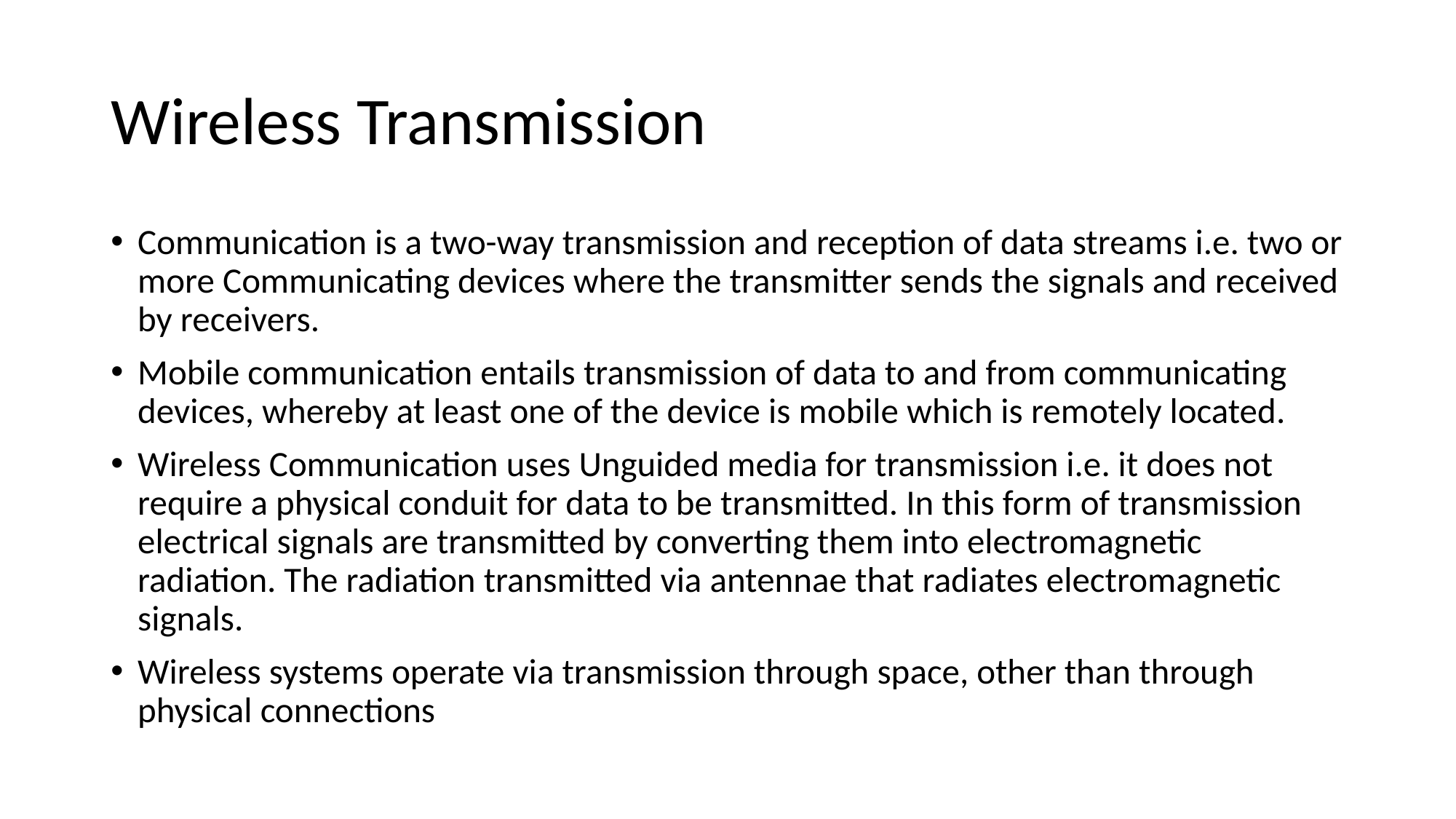

# Wireless Transmission
Communication is a two-way transmission and reception of data streams i.e. two or more Communicating devices where the transmitter sends the signals and received by receivers.
Mobile communication entails transmission of data to and from communicating devices, whereby at least one of the device is mobile which is remotely located.
Wireless Communication uses Unguided media for transmission i.e. it does not require a physical conduit for data to be transmitted. In this form of transmission electrical signals are transmitted by converting them into electromagnetic radiation. The radiation transmitted via antennae that radiates electromagnetic signals.
Wireless systems operate via transmission through space, other than through physical connections